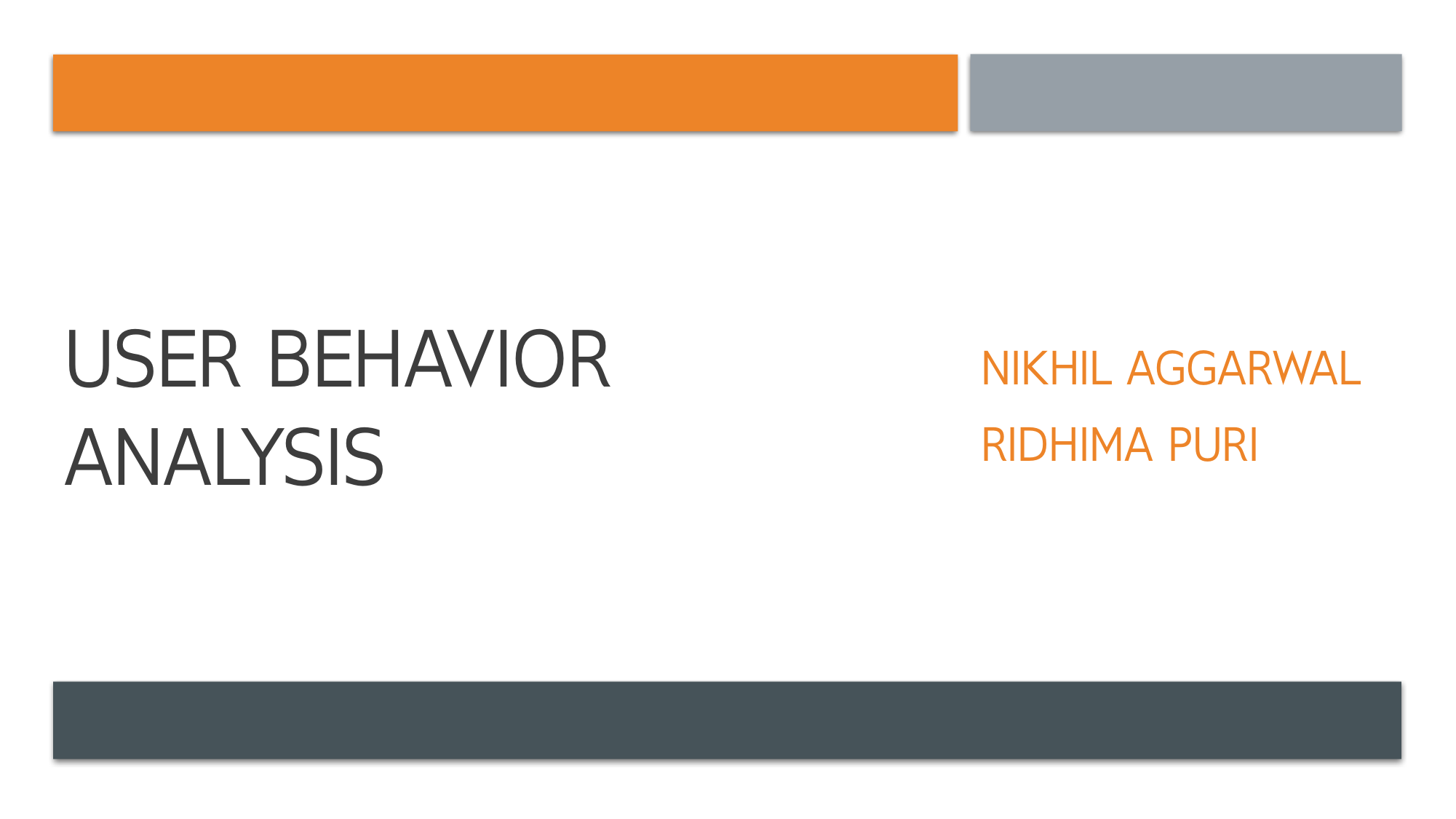

# User Behavior analysis
Nikhil Aggarwal
Ridhima puri